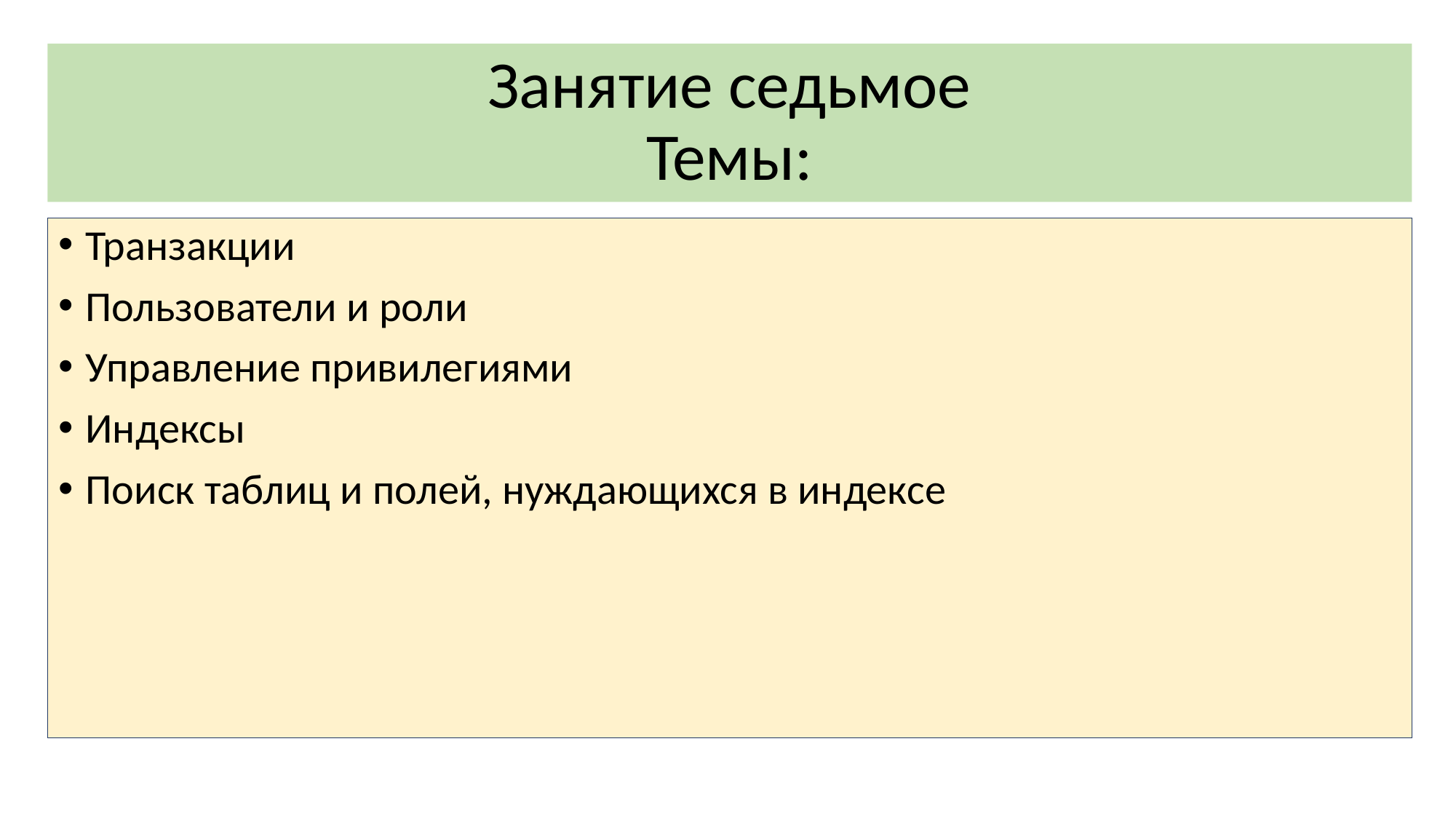

# Занятие седьмое Темы:
Транзакции
Пользователи и роли
Управление привилегиями
Индексы
Поиск таблиц и полей, нуждающихся в индексе